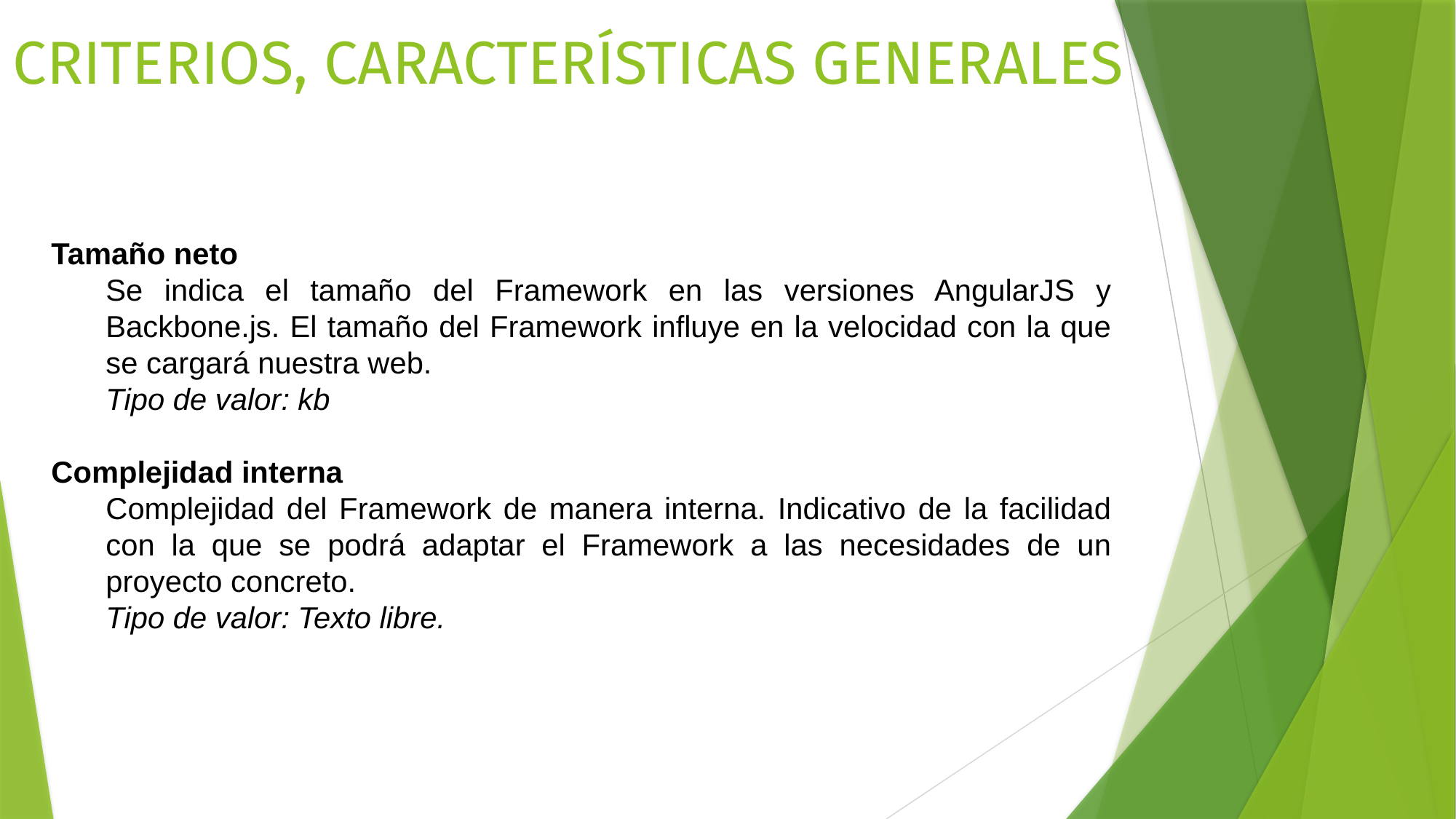

# CRITERIOS, CARACTERÍSTICAS GENERALES
Tamaño neto
Se indica el tamaño del Framework en las versiones AngularJS y Backbone.js. El tamaño del Framework influye en la velocidad con la que se cargará nuestra web.
Tipo de valor: kb

Complejidad interna
Complejidad del Framework de manera interna. Indicativo de la facilidad con la que se podrá adaptar el Framework a las necesidades de un proyecto concreto.
Tipo de valor: Texto libre.